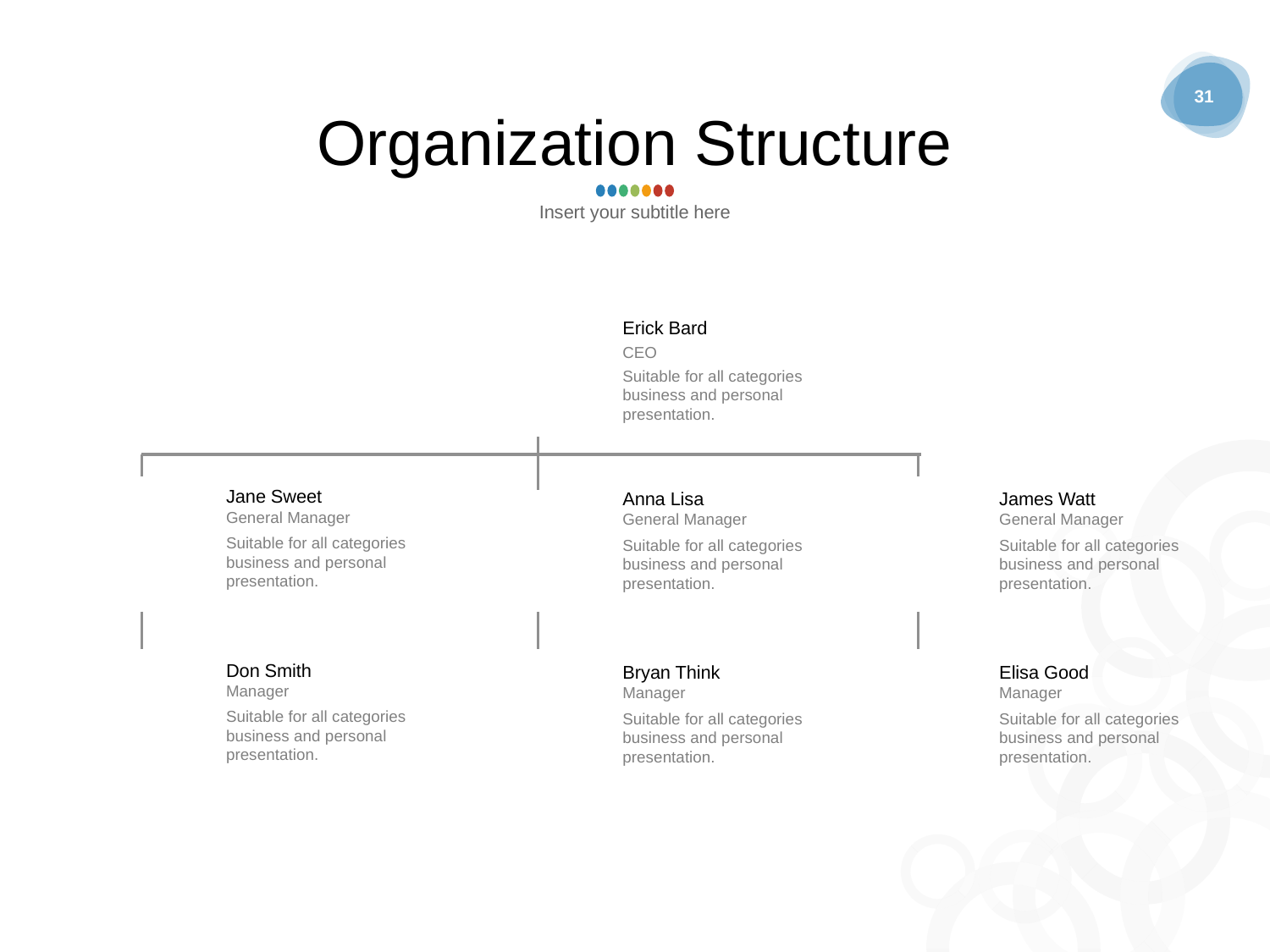

31
# Organization Structure
Insert your subtitle here

Erick Bard
CEO
Suitable for all categories business and personal presentation.

Jane Sweet
Anna Lisa
James Watt
General Manager
General Manager
General Manager
Suitable for all categories business and personal presentation.
Suitable for all categories business and personal presentation.
Suitable for all categories business and personal presentation.

Don Smith
Bryan Think
Elisa Good
Manager
Manager
Manager
Suitable for all categories business and personal presentation.
Suitable for all categories business and personal presentation.
Suitable for all categories business and personal presentation.